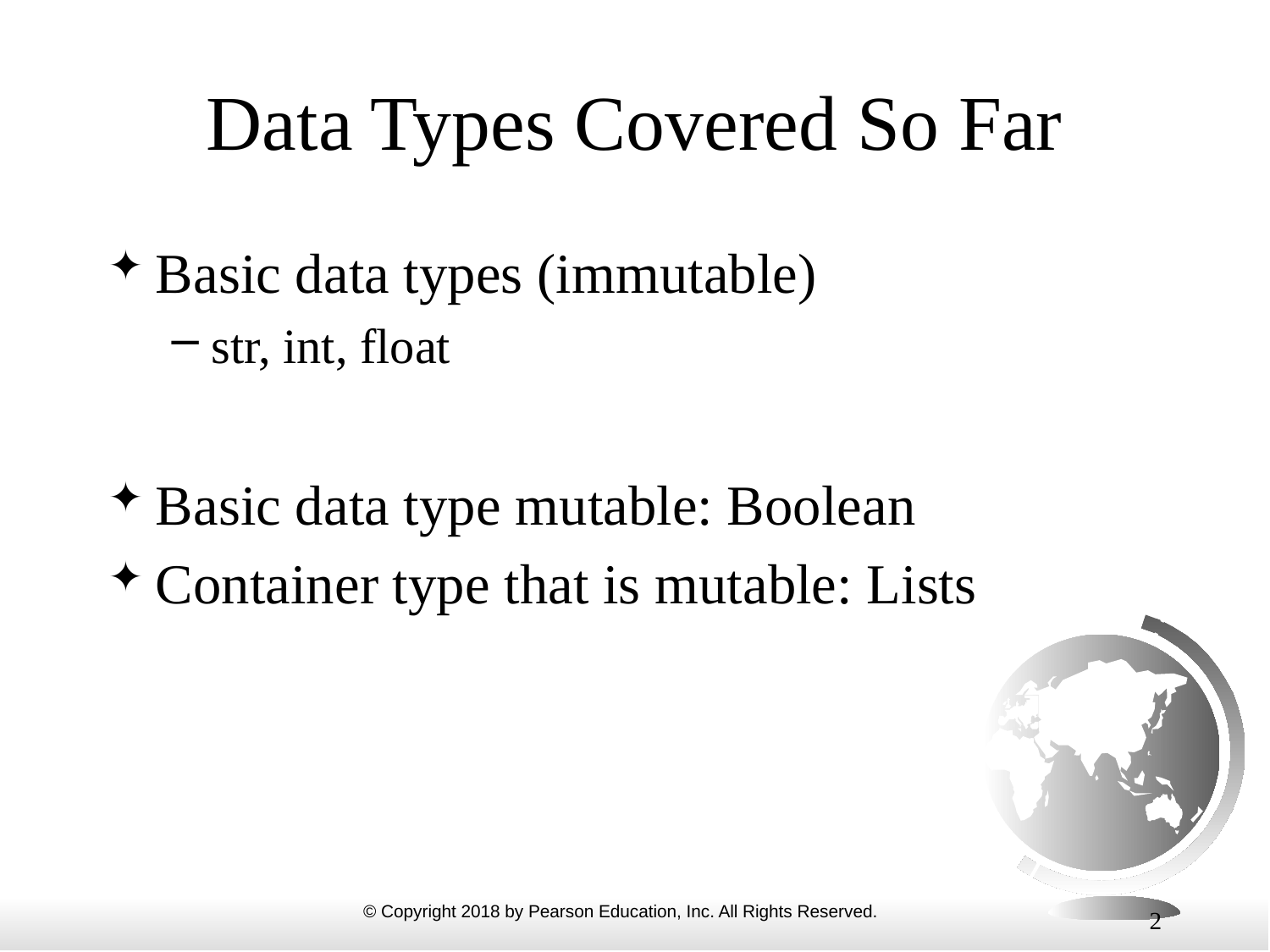

# Data Types Covered So Far
Basic data types (immutable)
str, int, float

Basic data type mutable: Boolean
Container type that is mutable: Lists
2